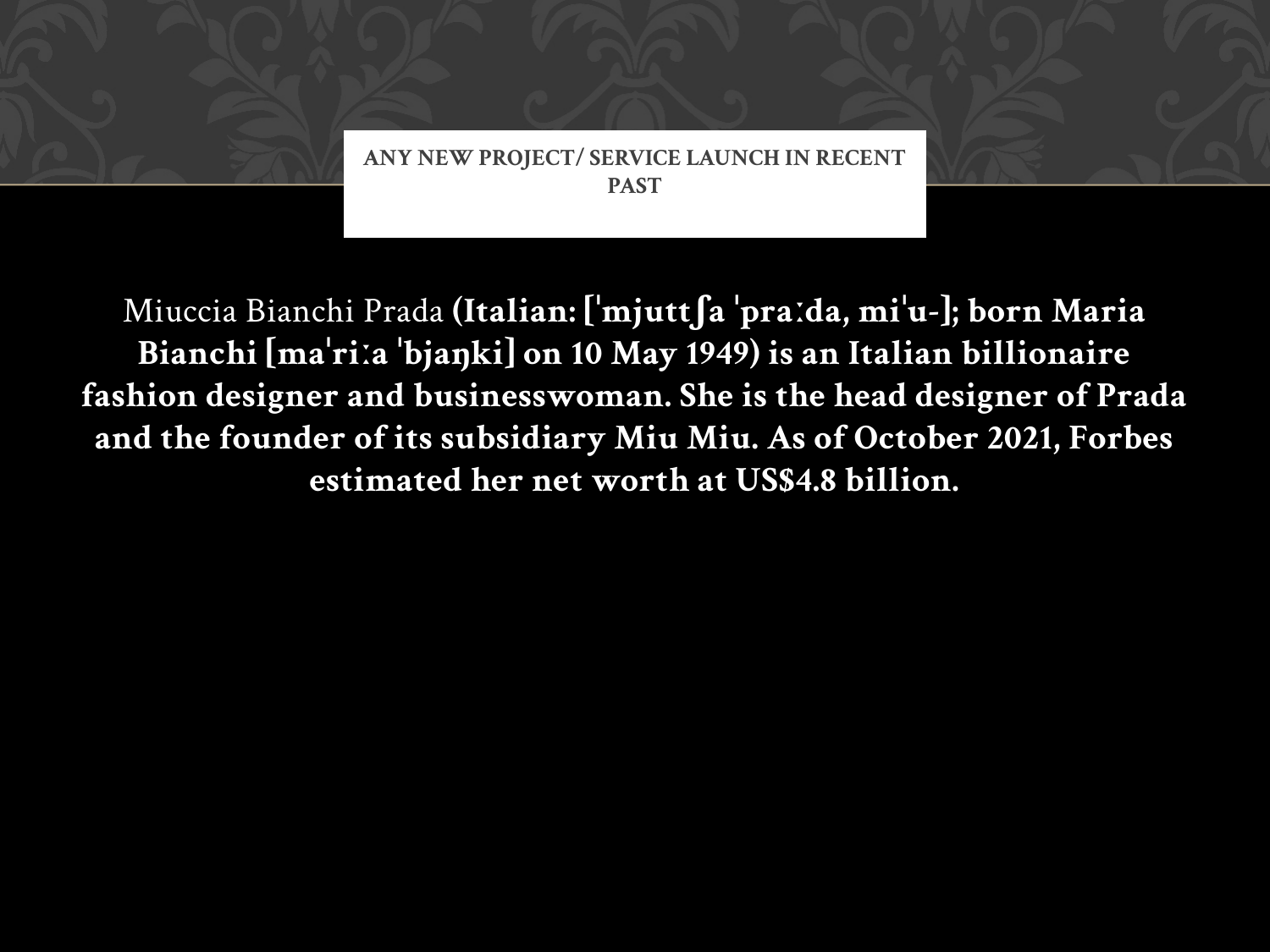

# Any new project/ service launch in recent past
Miuccia Bianchi Prada (Italian: [ˈmjuttʃa ˈpraːda, miˈu-]; born Maria Bianchi [maˈriːa ˈbjaŋki] on 10 May 1949) is an Italian billionaire fashion designer and businesswoman. She is the head designer of Prada and the founder of its subsidiary Miu Miu. As of October 2021, Forbes estimated her net worth at US$4.8 billion.